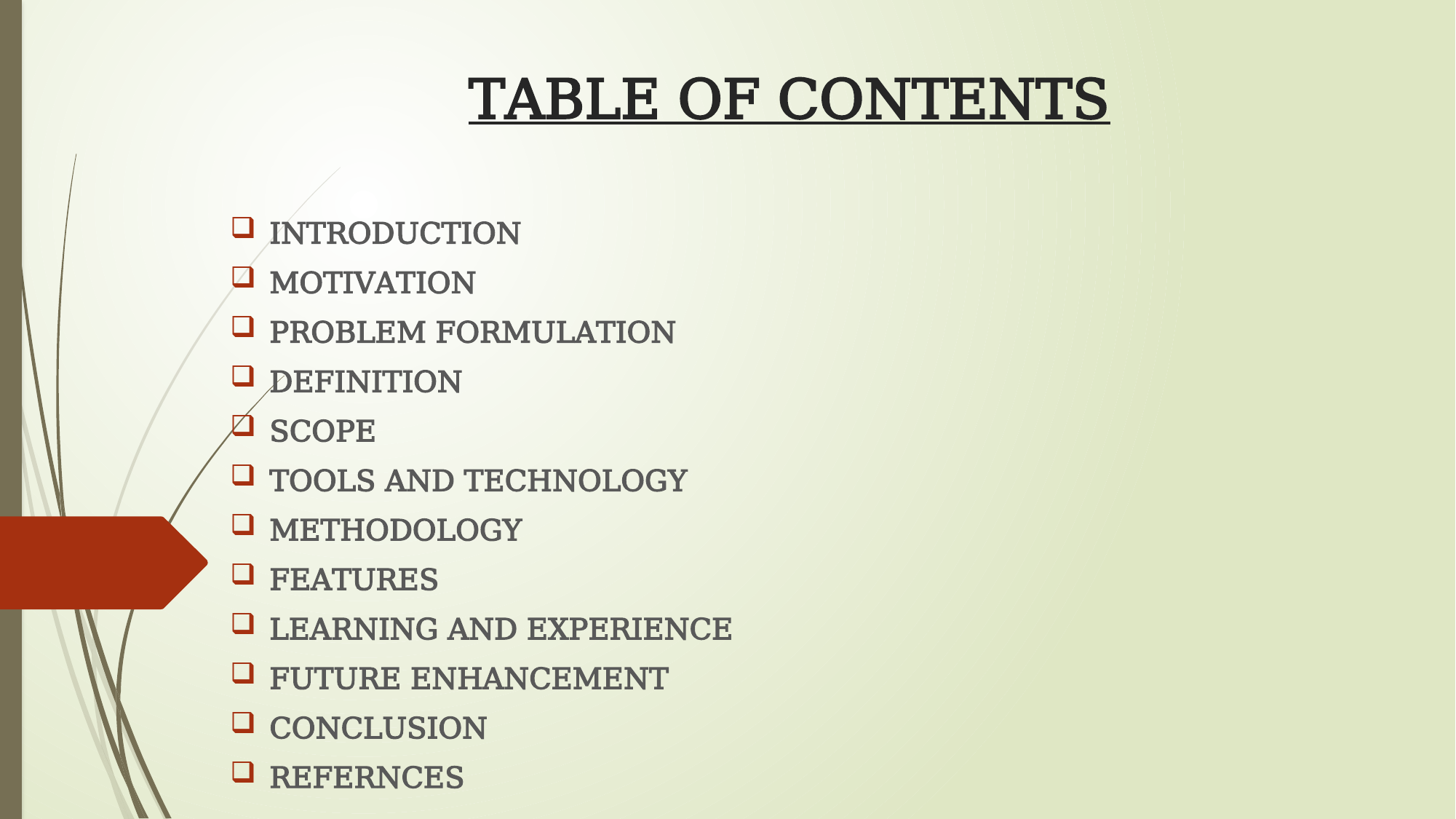

# TABLE OF CONTENTS
INTRODUCTION
MOTIVATION
PROBLEM FORMULATION
DEFINITION
SCOPE
TOOLS AND TECHNOLOGY
METHODOLOGY
FEATURES
LEARNING AND EXPERIENCE
FUTURE ENHANCEMENT
CONCLUSION
REFERNCES